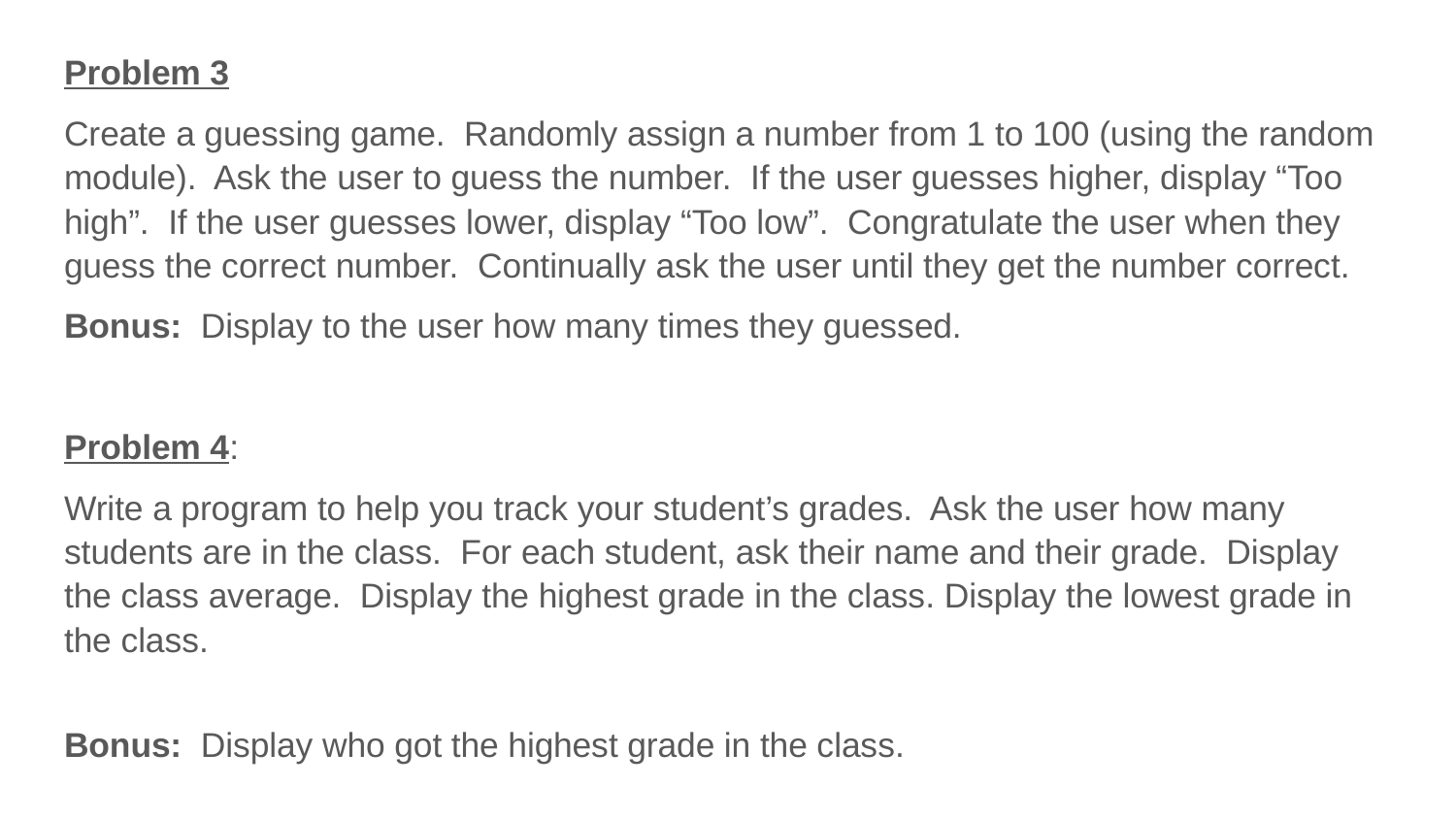

Problem 3
Create a guessing game.  Randomly assign a number from 1 to 100 (using the random module).  Ask the user to guess the number.  If the user guesses higher, display “Too high”.  If the user guesses lower, display “Too low”.  Congratulate the user when they guess the correct number.  Continually ask the user until they get the number correct.
Bonus:  Display to the user how many times they guessed.

Problem 4:
Write a program to help you track your student’s grades.  Ask the user how many students are in the class.  For each student, ask their name and their grade.  Display the class average.  Display the highest grade in the class. Display the lowest grade in the class.
Bonus:  Display who got the highest grade in the class.